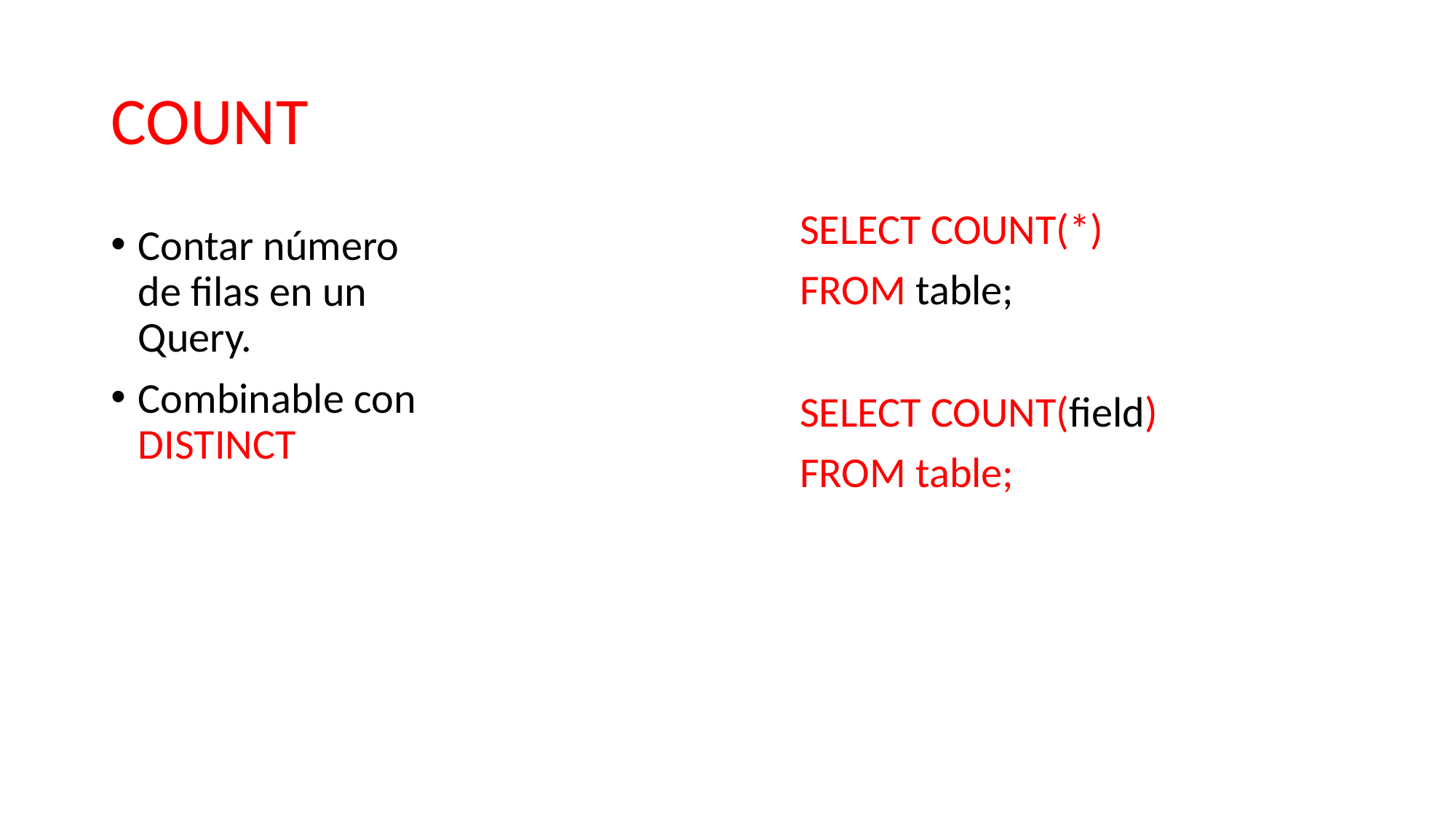

# COUNT
SELECT COUNT(*)
FROM table;

SELECT COUNT(field)
FROM table;
Contar número de filas en un Query.
Combinable con DISTINCT